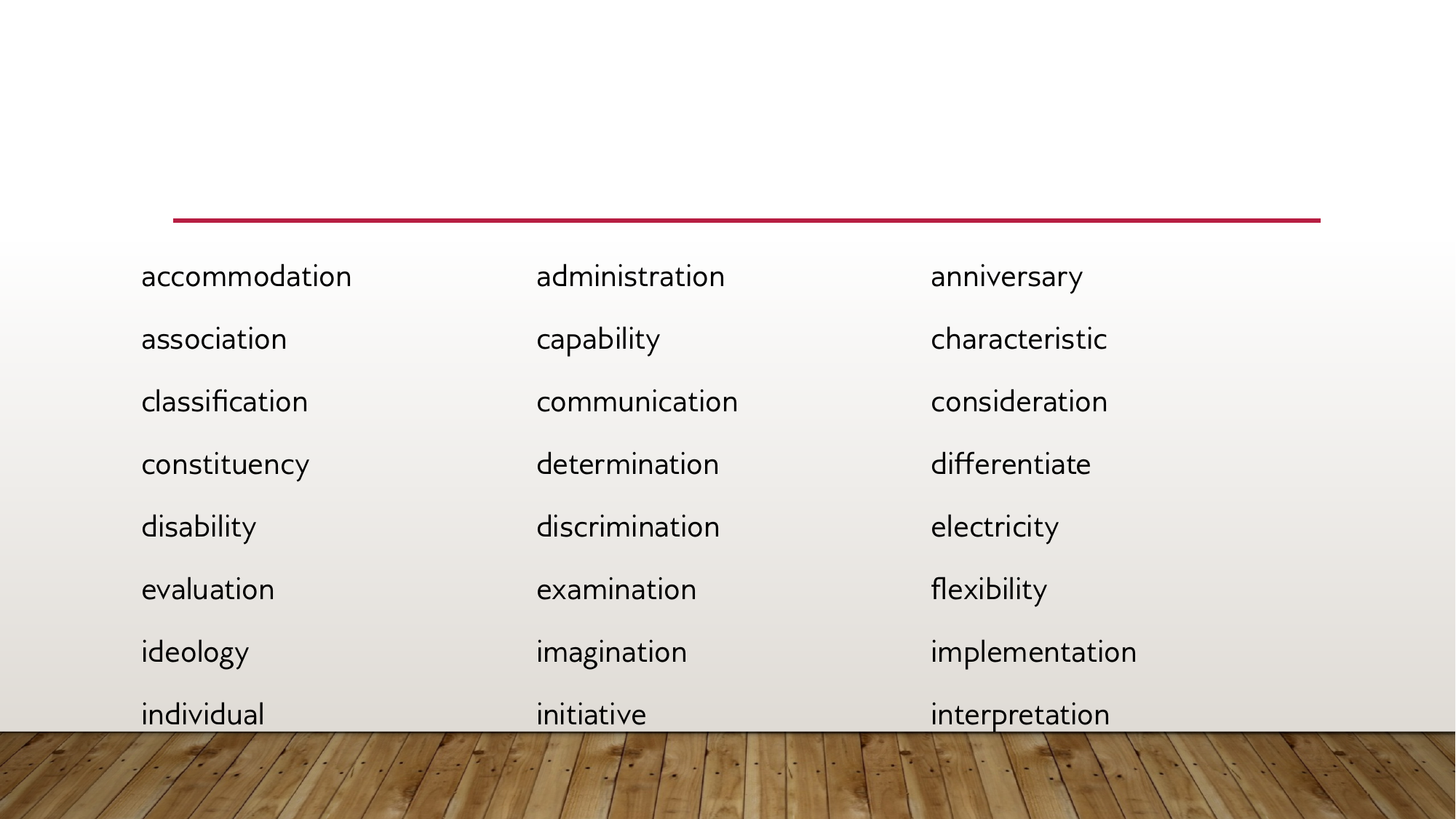

# Pentasyllabic words
| accommodation | administration | anniversary |
| --- | --- | --- |
| association | capability | characteristic |
| classification | communication | consideration |
| constituency | determination | differentiate |
| disability | discrimination | electricity |
| evaluation | examination | flexibility |
| ideology | imagination | implementation |
| individual | initiative | interpretation |